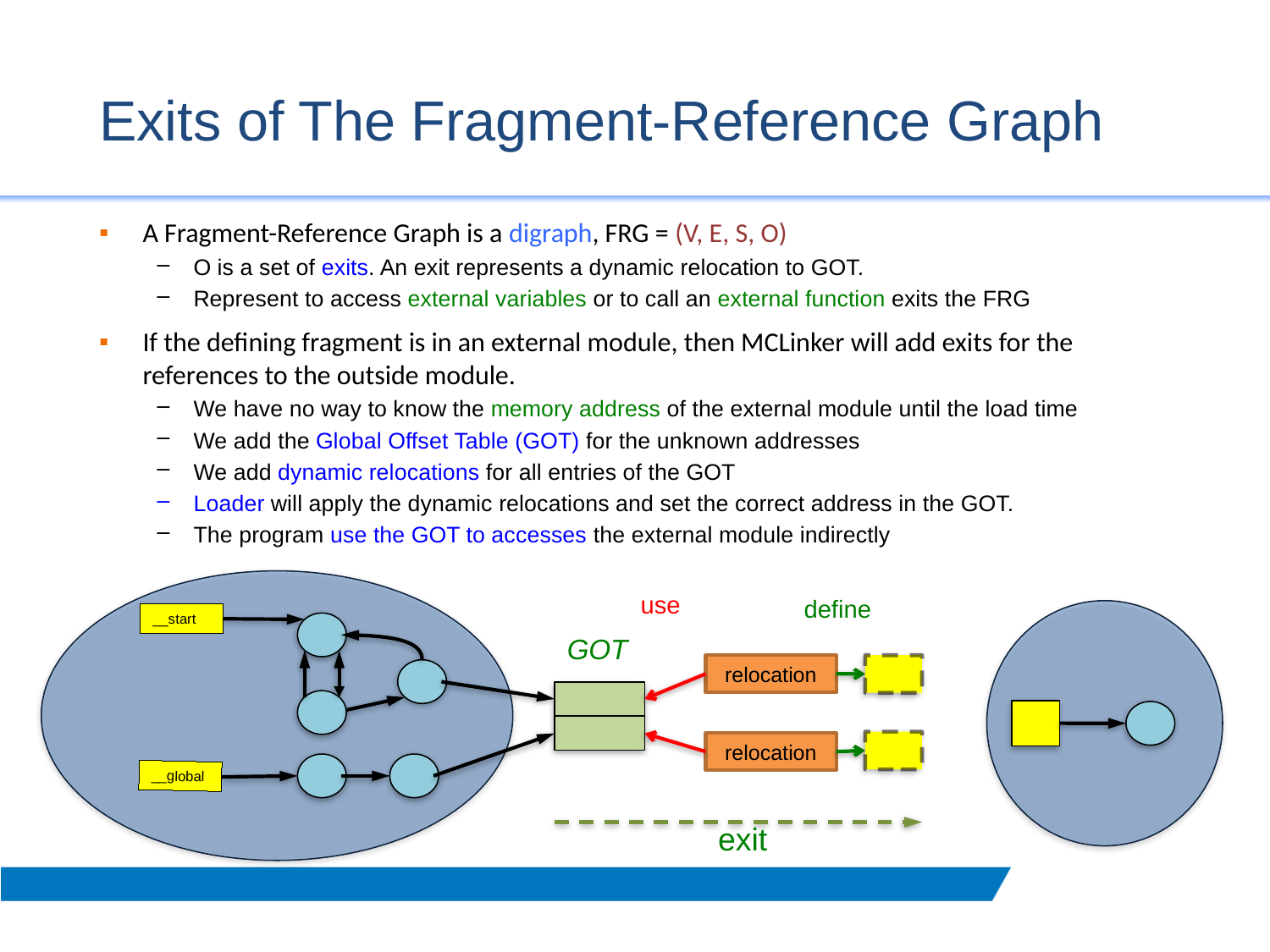

# Exits of The Fragment-Reference Graph
A Fragment-Reference Graph is a digraph, FRG = (V, E, S, O)
O is a set of exits. An exit represents a dynamic relocation to GOT.
Represent to access external variables or to call an external function exits the FRG
If the defining fragment is in an external module, then MCLinker will add exits for the references to the outside module.
We have no way to know the memory address of the external module until the load time
We add the Global Offset Table (GOT) for the unknown addresses
We add dynamic relocations for all entries of the GOT
Loader will apply the dynamic relocations and set the correct address in the GOT.
The program use the GOT to accesses the external module indirectly

use
define

__start

GOT
relocation

relocation

__global
exit